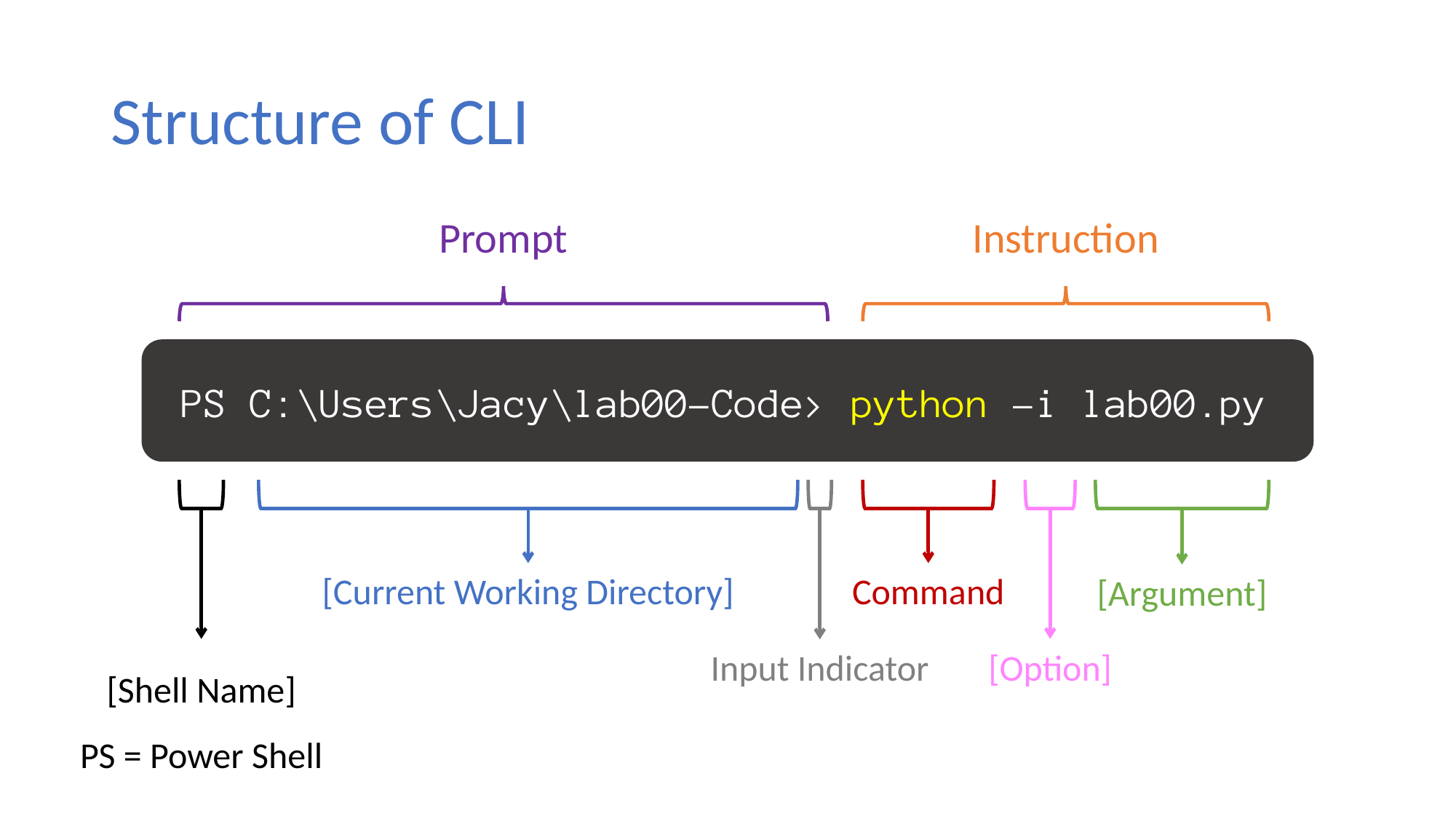

# Structure of CLI

Prompt
Instruction

 PS C:\Users\Jacy\lab00-Code> python –i lab00.py

[Current Working Directory]
Command
[Argument]
[Shell Name]
PS = Power Shell
[Option]
Input Indicator